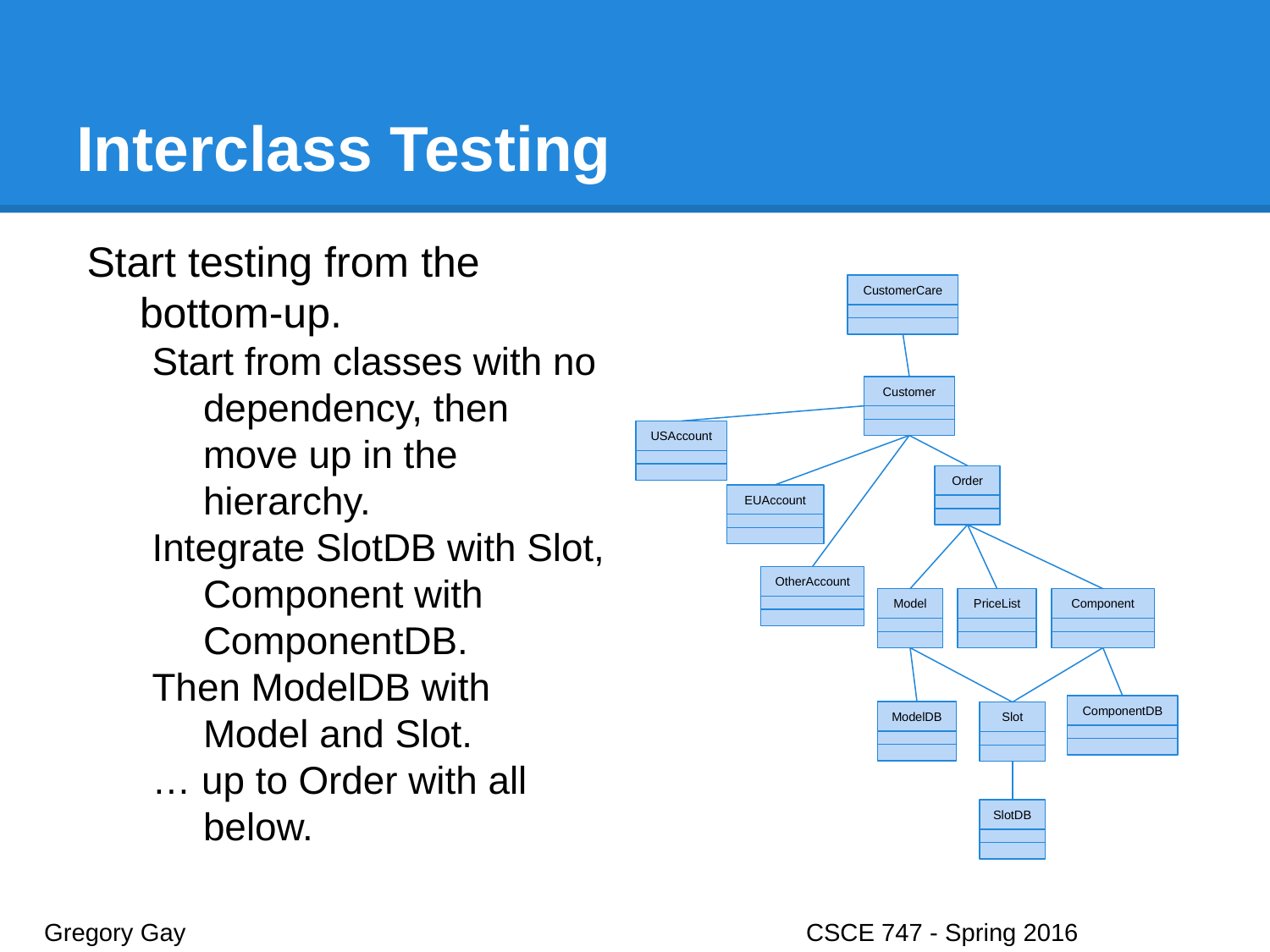

# Interclass Testing
Start testing from the bottom-up.
Start from classes with no dependency, then move up in the hierarchy.
Integrate SlotDB with Slot, Component with ComponentDB.
Then ModelDB with Model and Slot.
… up to Order with all below.
CustomerCare

Customer

USAccount

Order

EUAccount

OtherAccount

Model

PriceList

Component

ComponentDB

ModelDB

Slot

SlotDB

Gregory Gay					CSCE 747 - Spring 2016							40